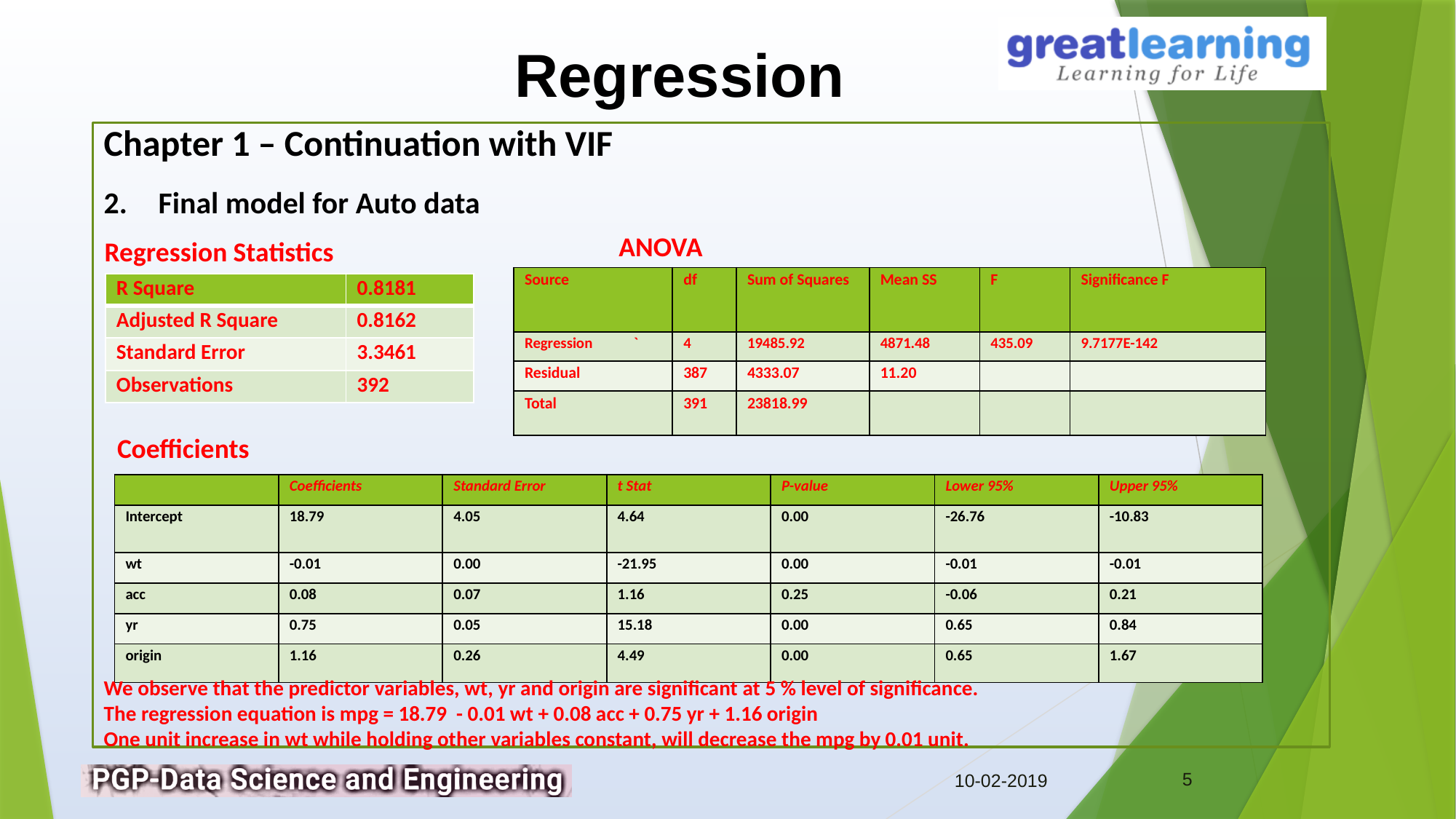

Chapter 1 – Continuation with VIF

Final model for Auto data

ANOVA
Regression Statistics
| Source | df | Sum of Squares | Mean SS | F | Significance F |
| --- | --- | --- | --- | --- | --- |
| Regression ` | 4 | 19485.92 | 4871.48 | 435.09 | 9.7177E-142 |
| Residual | 387 | 4333.07 | 11.20 |  |  |
| Total | 391 | 23818.99 |  |  |  |
| R Square | 0.8181 |
| --- | --- |
| Adjusted R Square | 0.8162 |
| Standard Error | 3.3461 |
| Observations | 392 |
Coefficients
|  | Coefficients | Standard Error | t Stat | P-value | Lower 95% | Upper 95% |
| --- | --- | --- | --- | --- | --- | --- |
| Intercept | 18.79 | 4.05 | 4.64 | 0.00 | -26.76 | -10.83 |
| wt | -0.01 | 0.00 | -21.95 | 0.00 | -0.01 | -0.01 |
| acc | 0.08 | 0.07 | 1.16 | 0.25 | -0.06 | 0.21 |
| yr | 0.75 | 0.05 | 15.18 | 0.00 | 0.65 | 0.84 |
| origin | 1.16 | 0.26 | 4.49 | 0.00 | 0.65 | 1.67 |
We observe that the predictor variables, wt, yr and origin are significant at 5 % level of significance.
The regression equation is mpg = 18.79  - 0.01 wt + 0.08 acc + 0.75 yr + 1.16 origin
One unit increase in wt while holding other variables constant, will decrease the mpg by 0.01 unit.
5
10-02-2019